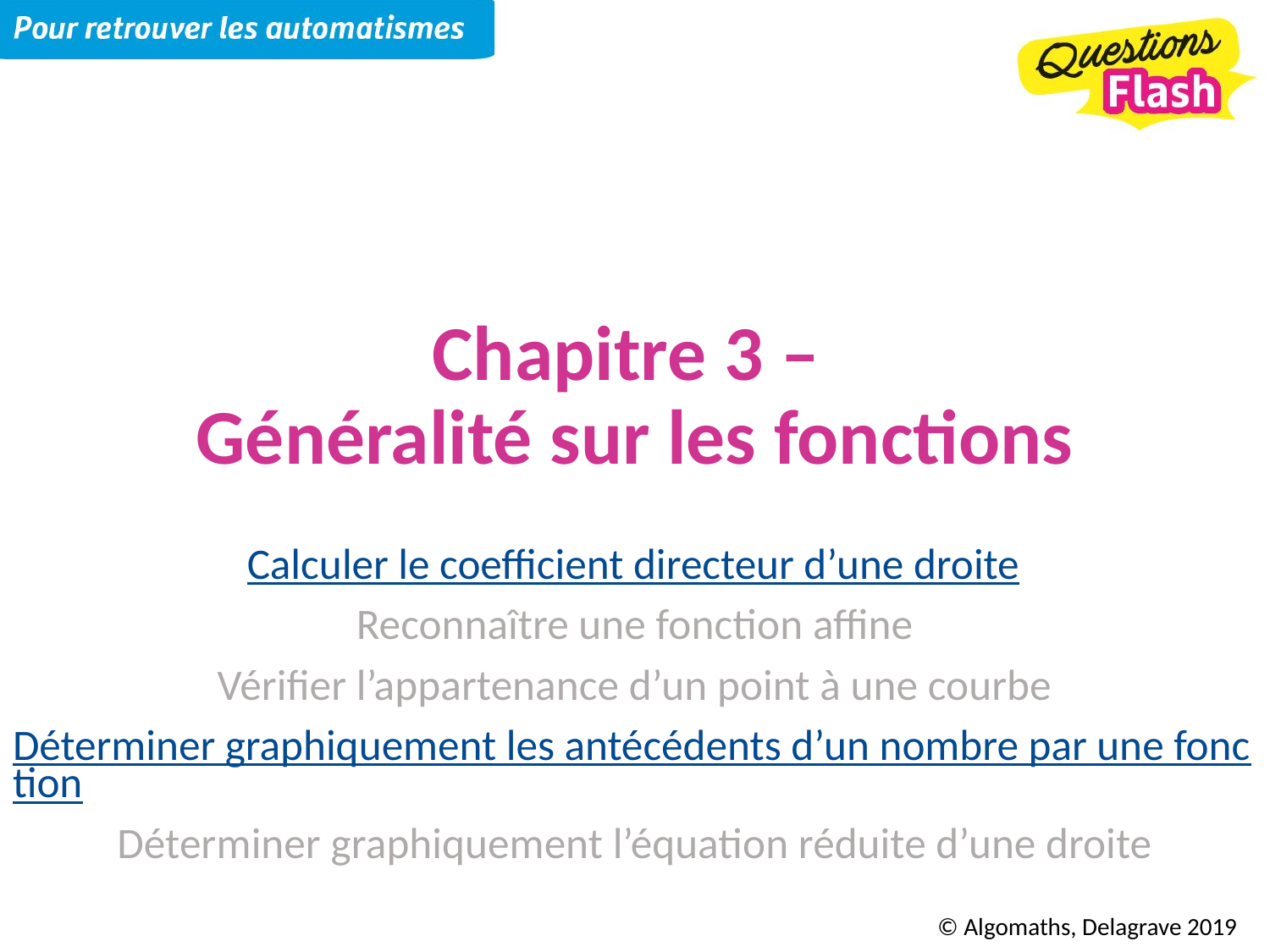

# Chapitre 3 – Généralité sur les fonctions
Calculer le coefficient directeur d’une droite
Reconnaître une fonction affine
Vérifier l’appartenance d’un point à une courbe
Déterminer graphiquement les antécédents d’un nombre par une fonction
Déterminer graphiquement l’équation réduite d’une droite